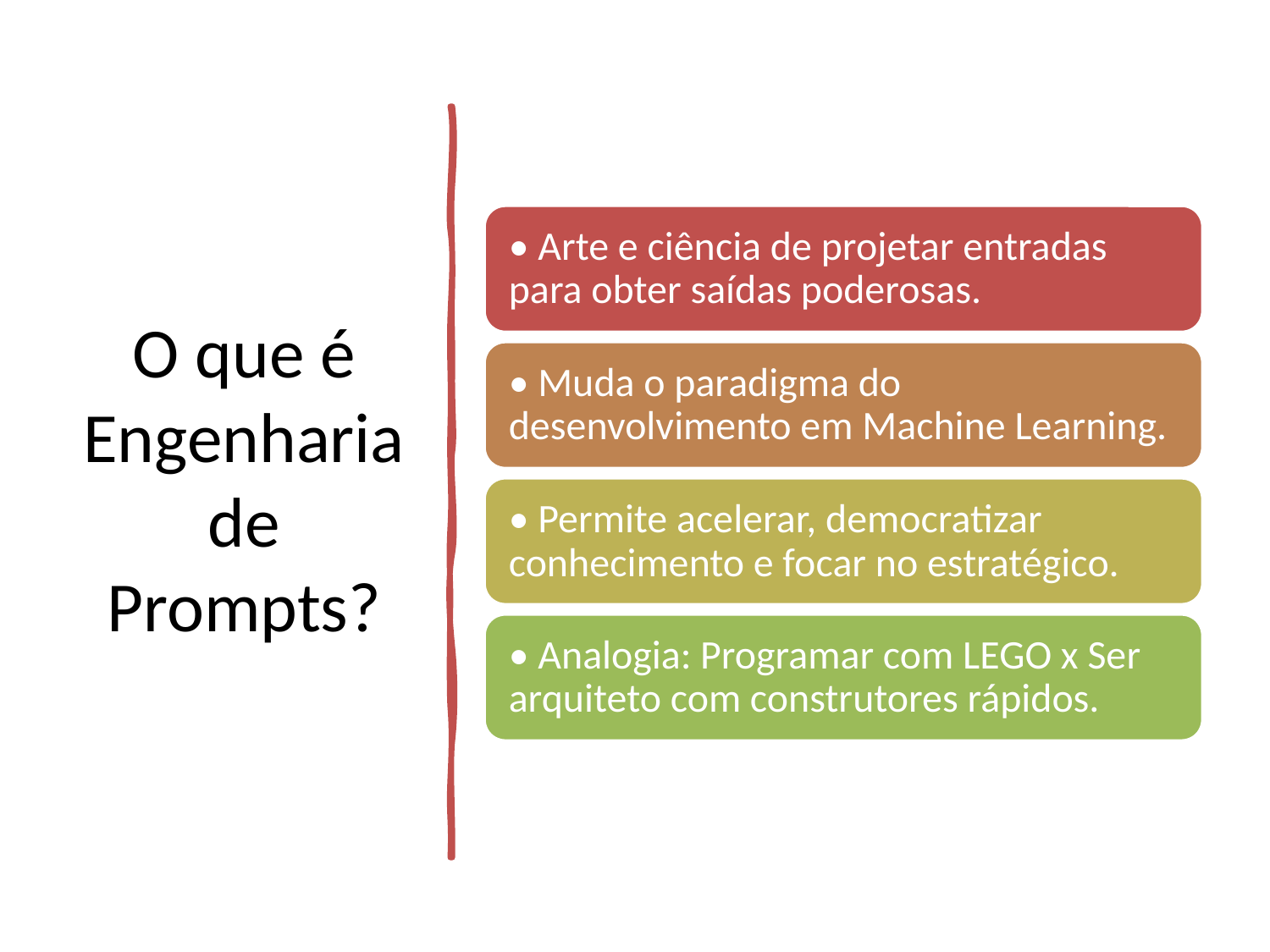

• Arte e ciência de projetar entradas para obter saídas poderosas.
• Muda o paradigma do desenvolvimento em Machine Learning.
• Permite acelerar, democratizar conhecimento e focar no estratégico.
• Analogia: Programar com LEGO x Ser arquiteto com construtores rápidos.
# O que é Engenharia de Prompts?